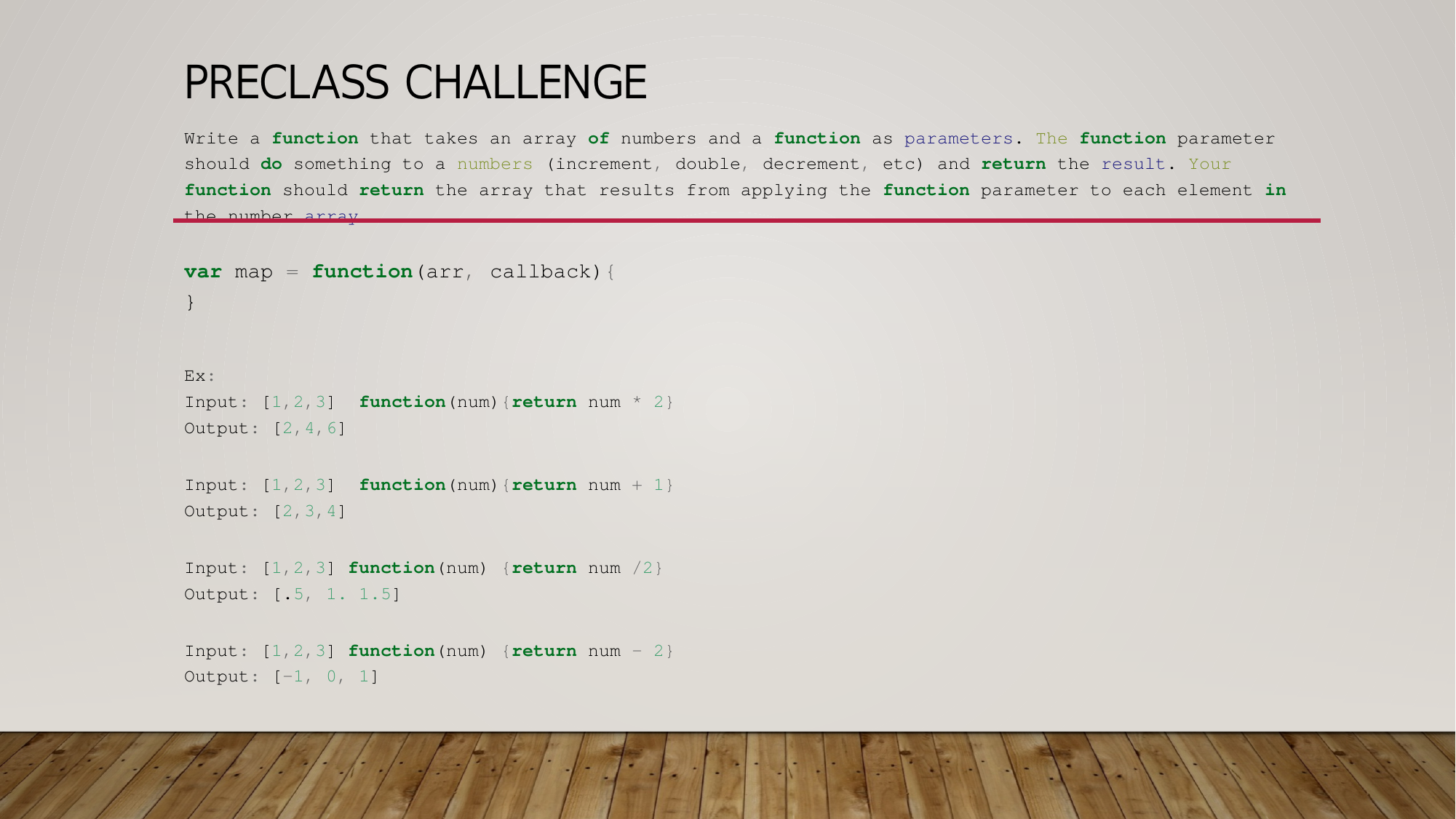

# PRECLASS Challenge
Write a function that takes an array of numbers and a function as parameters. The function parameter should do something to a numbers (increment, double, decrement, etc) and return the result. Your function should return the array that results from applying the function parameter to each element in the number array.
var map = function(arr, callback){
}
Ex:
Input: [1,2,3]  function(num){return num * 2}
Output: [2,4,6]
Input: [1,2,3]  function(num){return num + 1}
Output: [2,3,4]
Input: [1,2,3] function(num) {return num /2}
Output: [.5, 1. 1.5]
Input: [1,2,3] function(num) {return num - 2}
Output: [-1, 0, 1]